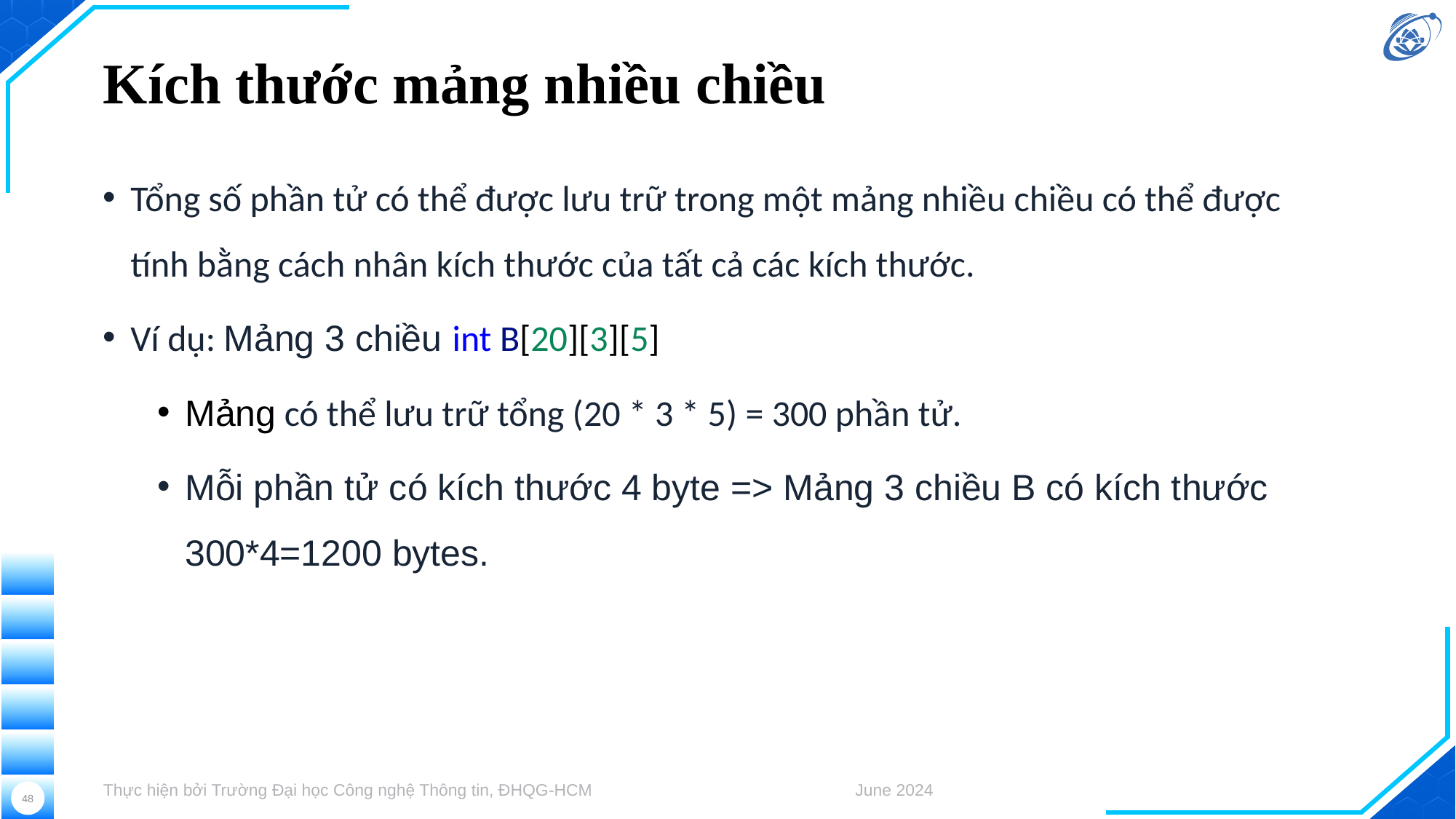

# Kích thước mảng nhiều chiều
Tổng số phần tử có thể được lưu trữ trong một mảng nhiều chiều có thể được tính bằng cách nhân kích thước của tất cả các kích thước.
Ví dụ: Mảng 3 chiều int B[20][3][5]
Mảng có thể lưu trữ tổng (20 * 3 * 5) = 300 phần tử.
Mỗi phần tử có kích thước 4 byte => Mảng 3 chiều B có kích thước 300*4=1200 bytes.
Thực hiện bởi Trường Đại học Công nghệ Thông tin, ĐHQG-HCM
June 2024
48